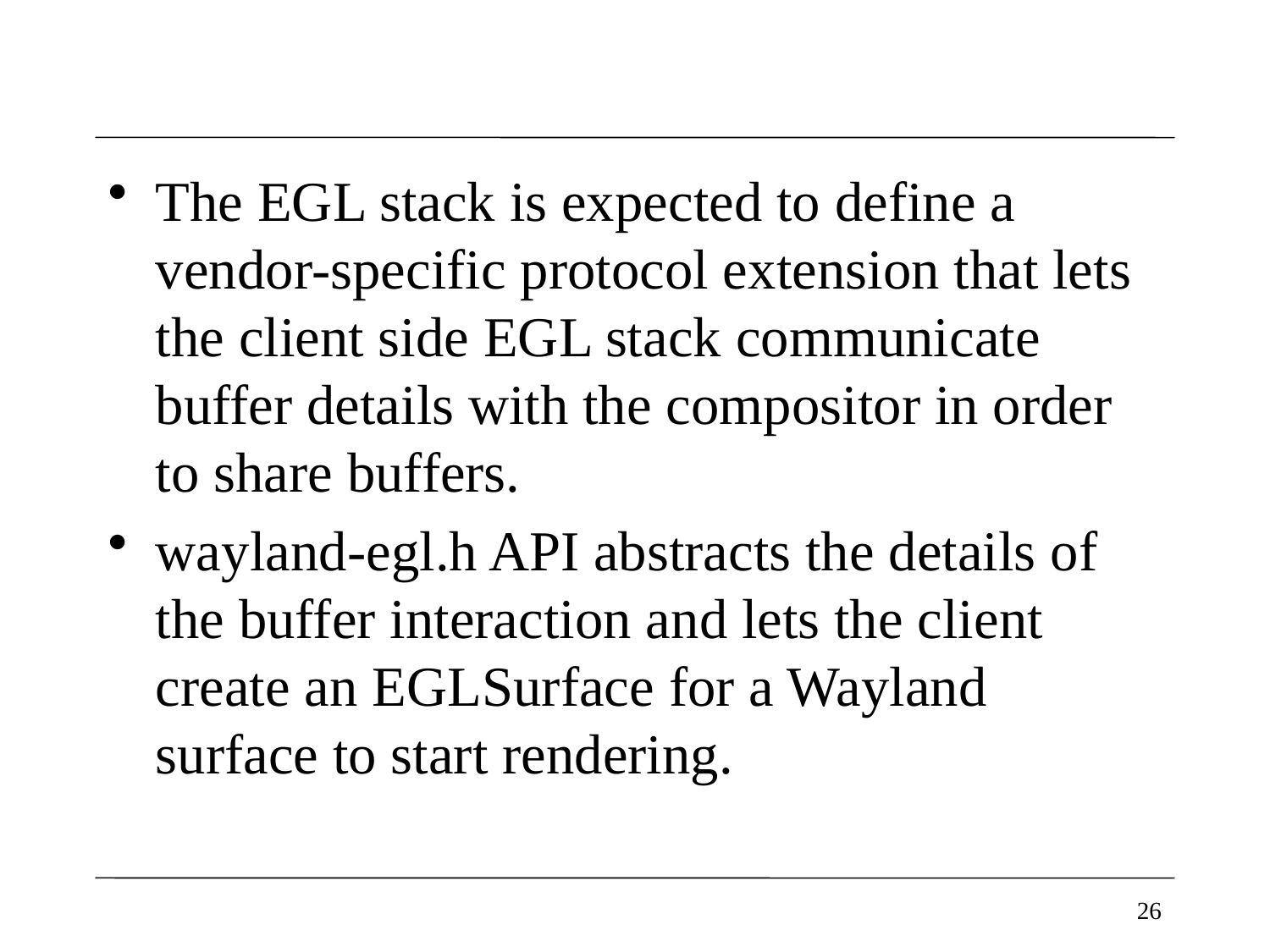

#
The EGL stack is expected to define a vendor-specific protocol extension that lets the client side EGL stack communicate buffer details with the compositor in order to share buffers.
wayland-egl.h API abstracts the details of the buffer interaction and lets the client create an EGLSurface for a Wayland surface to start rendering.
26